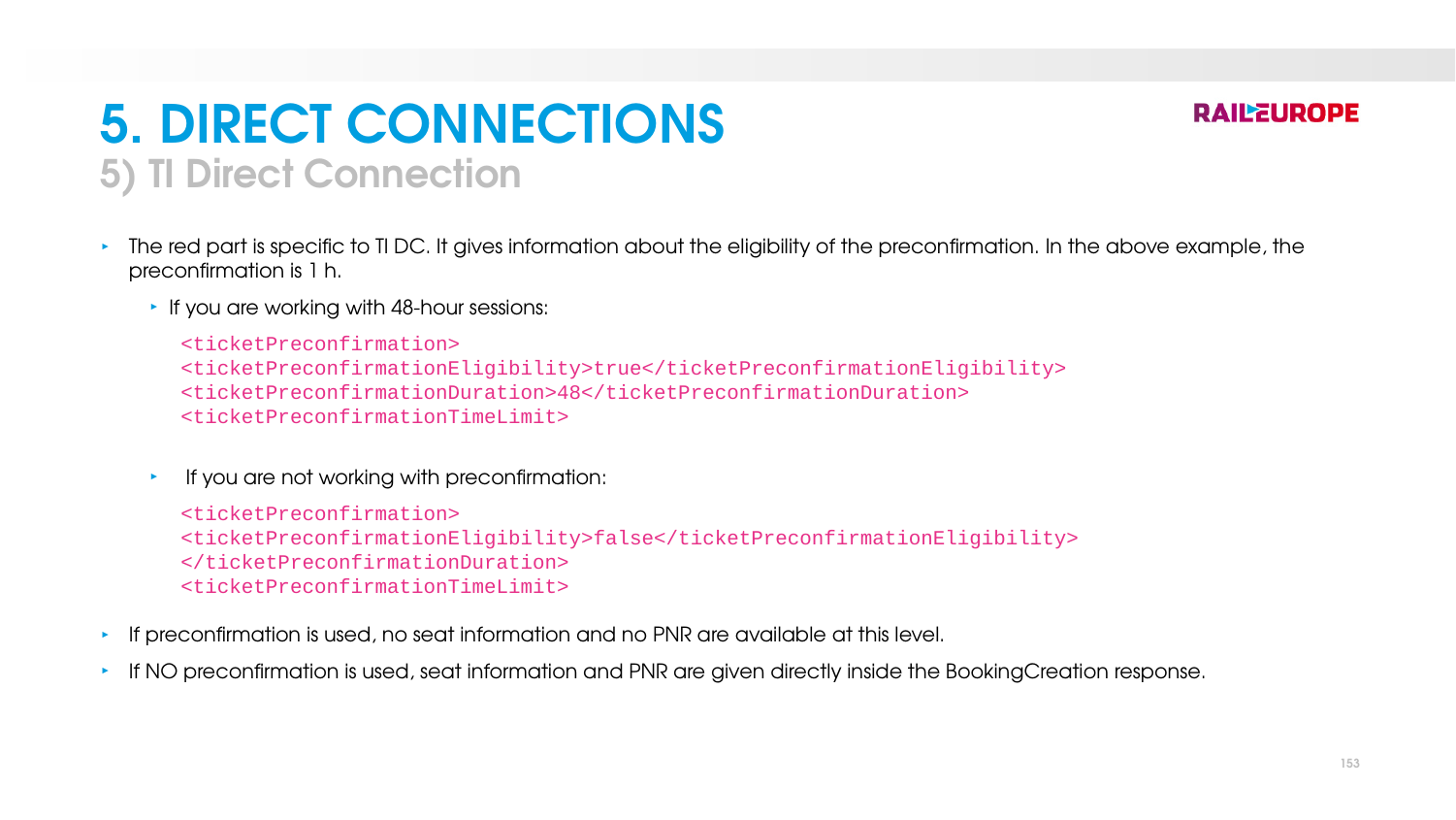

5. Direct Connections
5) TI Direct Connection
The red part is specific to TI DC. It gives information about the eligibility of the preconfirmation. In the above example, the preconfirmation is 1 h.
If you are working with 48-hour sessions:
<ticketPreconfirmation>
<ticketPreconfirmationEligibility>true</ticketPreconfirmationEligibility>
<ticketPreconfirmationDuration>48</ticketPreconfirmationDuration>
<ticketPreconfirmationTimeLimit>

   If you are not working with preconfirmation:
<ticketPreconfirmation>
<ticketPreconfirmationEligibility>false</ticketPreconfirmationEligibility>
</ticketPreconfirmationDuration>
<ticketPreconfirmationTimeLimit>
If preconfirmation is used, no seat information and no PNR are available at this level.
If NO preconfirmation is used, seat information and PNR are given directly inside the BookingCreation response.

153